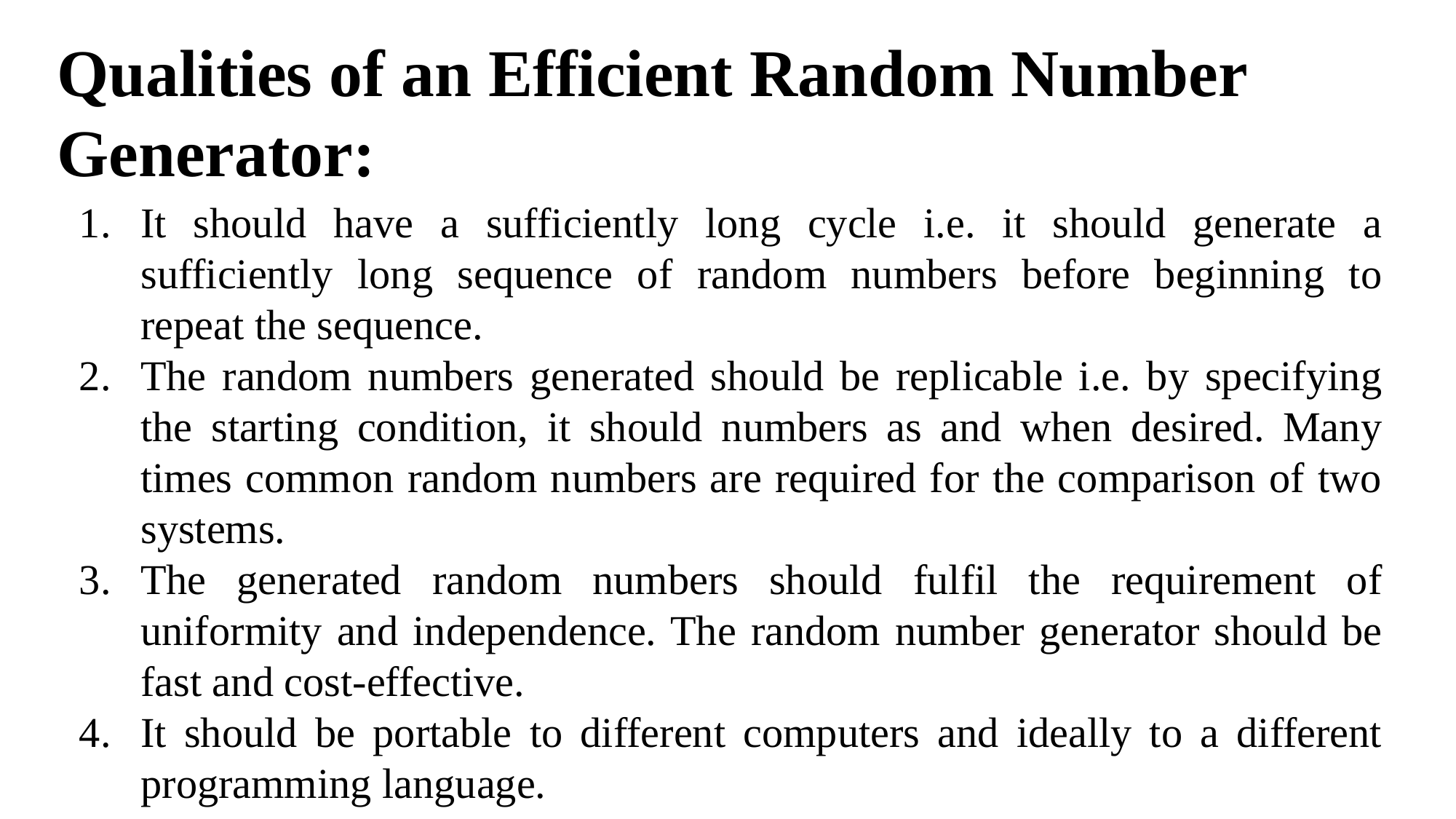

Qualities of an Efficient Random Number Generator:
It should have a sufficiently long cycle i.e. it should generate a sufficiently long sequence of random numbers before beginning to repeat the sequence.
The random numbers generated should be replicable i.e. by specifying the starting condition, it should numbers as and when desired. Many times common random numbers are required for the comparison of two systems.
The generated random numbers should fulfil the requirement of uniformity and independence. The random number generator should be fast and cost-effective.
It should be portable to different computers and ideally to a different programming language.